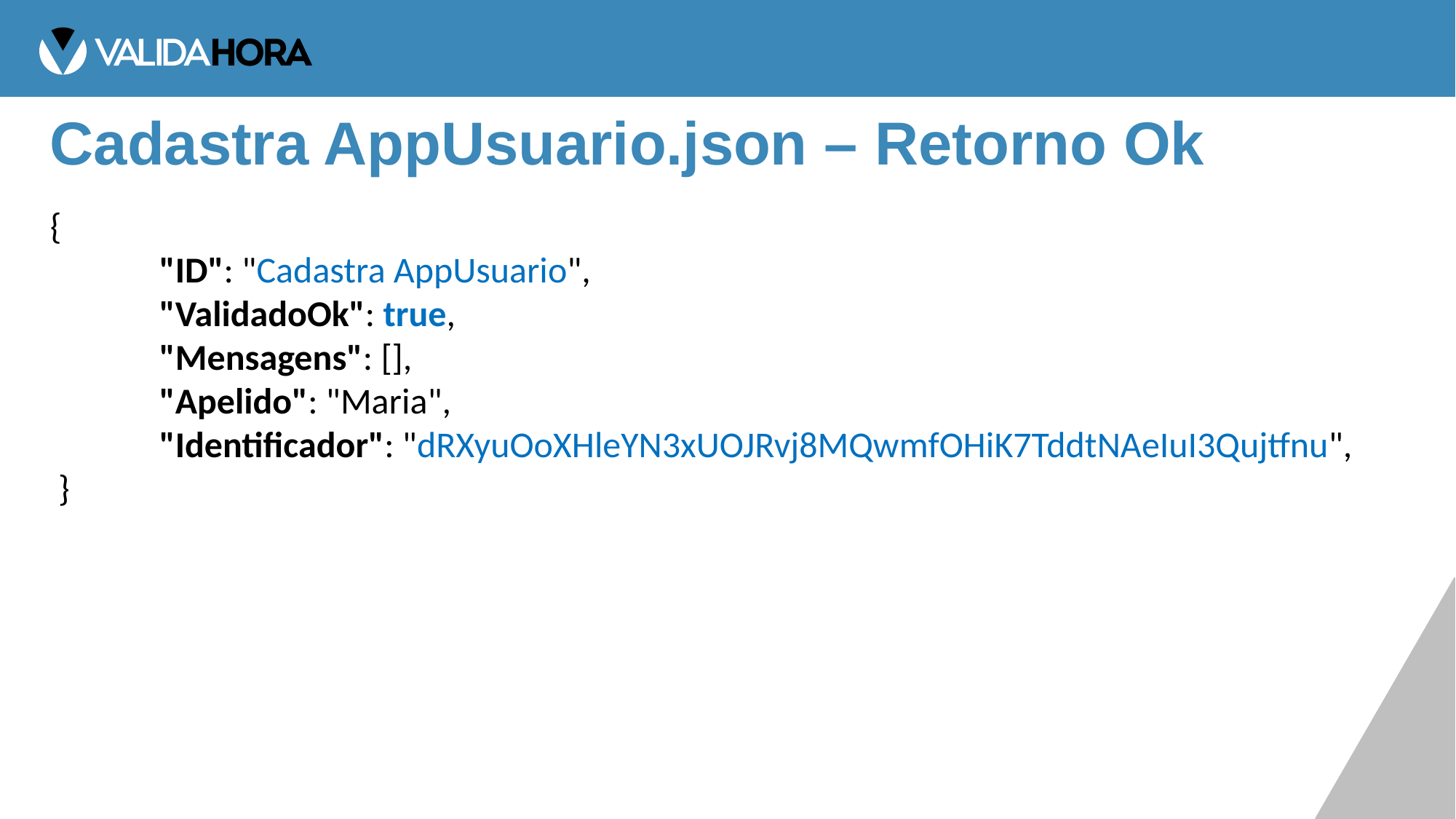

# Cadastra AppUsuario.json – Retorno Ok
{
	"ID": "Cadastra AppUsuario",
	"ValidadoOk": true,
	"Mensagens": [],
	"Apelido": "Maria",
	"Identificador": "dRXyuOoXHleYN3xUOJRvj8MQwmfOHiK7TddtNAeIuI3Qujtfnu",
 }